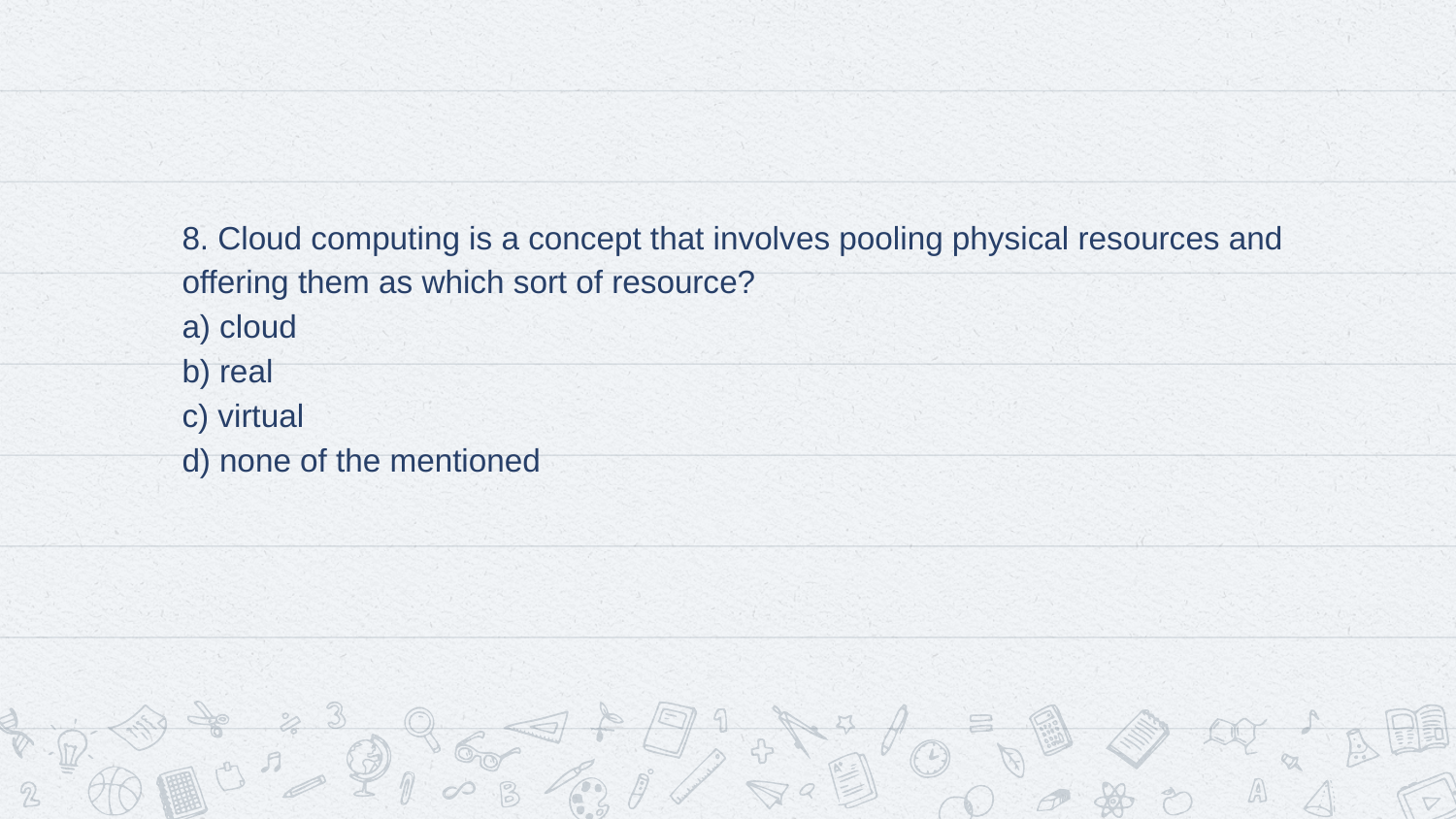

#
8. Cloud computing is a concept that involves pooling physical resources and offering them as which sort of resource?
a) cloud
b) real
c) virtual
d) none of the mentioned